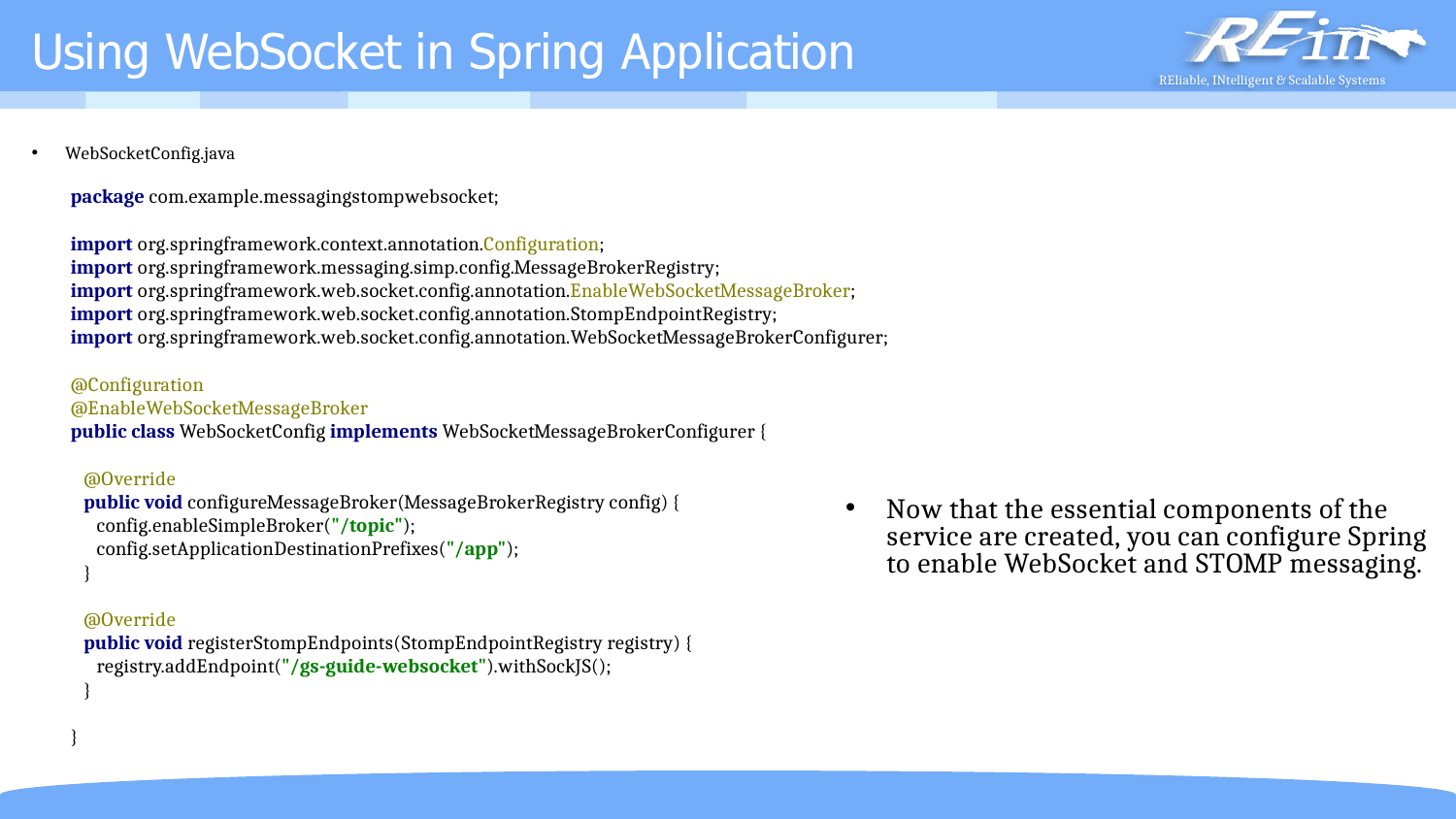

# Using WebSocket in Spring Application
WebSocketConfig.java
package com.example.messagingstompwebsocket;
import org.springframework.context.annotation.Configuration;
import org.springframework.messaging.simp.config.MessageBrokerRegistry;
import org.springframework.web.socket.config.annotation.EnableWebSocketMessageBroker;
import org.springframework.web.socket.config.annotation.StompEndpointRegistry;
import org.springframework.web.socket.config.annotation.WebSocketMessageBrokerConfigurer;
@Configuration
@EnableWebSocketMessageBroker
public class WebSocketConfig implements WebSocketMessageBrokerConfigurer {
   @Override
   public void configureMessageBroker(MessageBrokerRegistry config) {
      config.enableSimpleBroker("/topic");
      config.setApplicationDestinationPrefixes("/app");
   }
   @Override
   public void registerStompEndpoints(StompEndpointRegistry registry) {
      registry.addEndpoint("/gs-guide-websocket").withSockJS();
   }
}

Now that the essential components of the service are created, you can configure Spring to enable WebSocket and STOMP messaging.
34